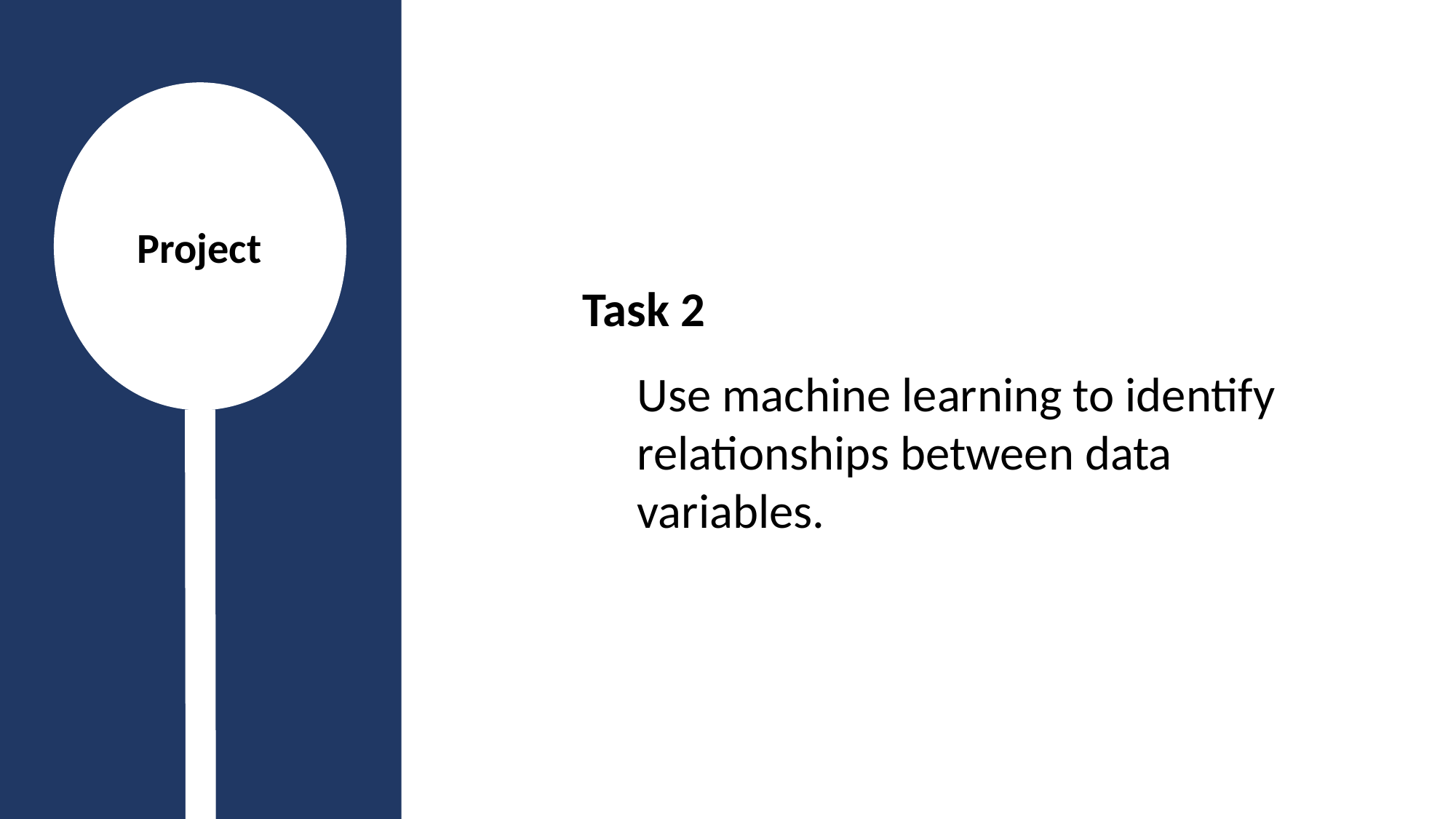

Project
Task 2
Use machine learning to identify relationships between data variables.